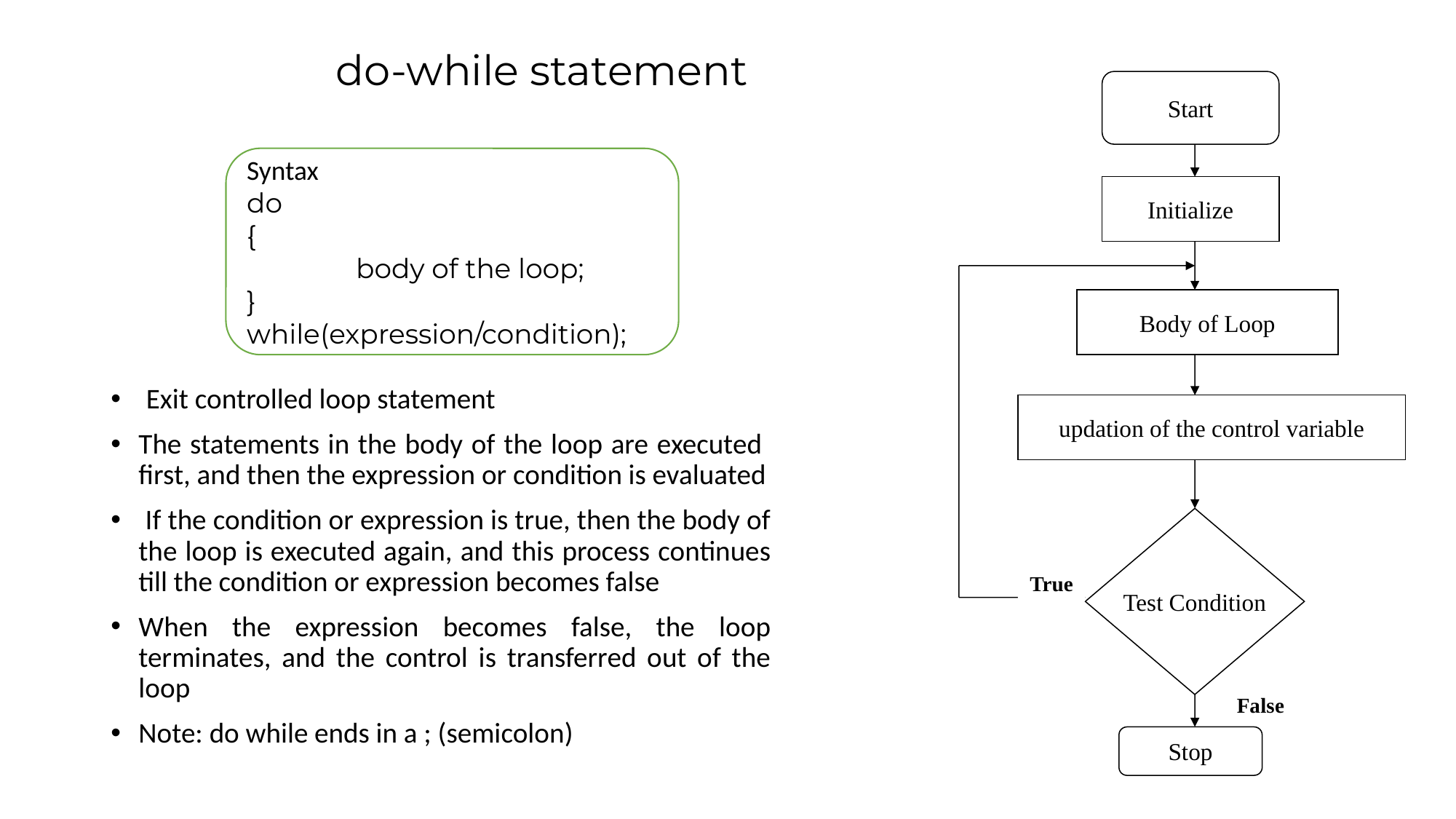

# do-while statement
Start

Initialize

Body of Loop

updation of the control variable

Test Condition
True

False

Stop
Syntax
do
{
	body of the loop;
}
while(expression/condition);
 Exit controlled loop statement
The statements in the body of the loop are executed  first, and then the expression or condition is evaluated
 If the condition or expression is true, then the body of the loop is executed again, and this process continues till the condition or expression becomes false
When the expression becomes false, the loop terminates, and the control is transferred out of the loop
Note: do while ends in a ; (semicolon)